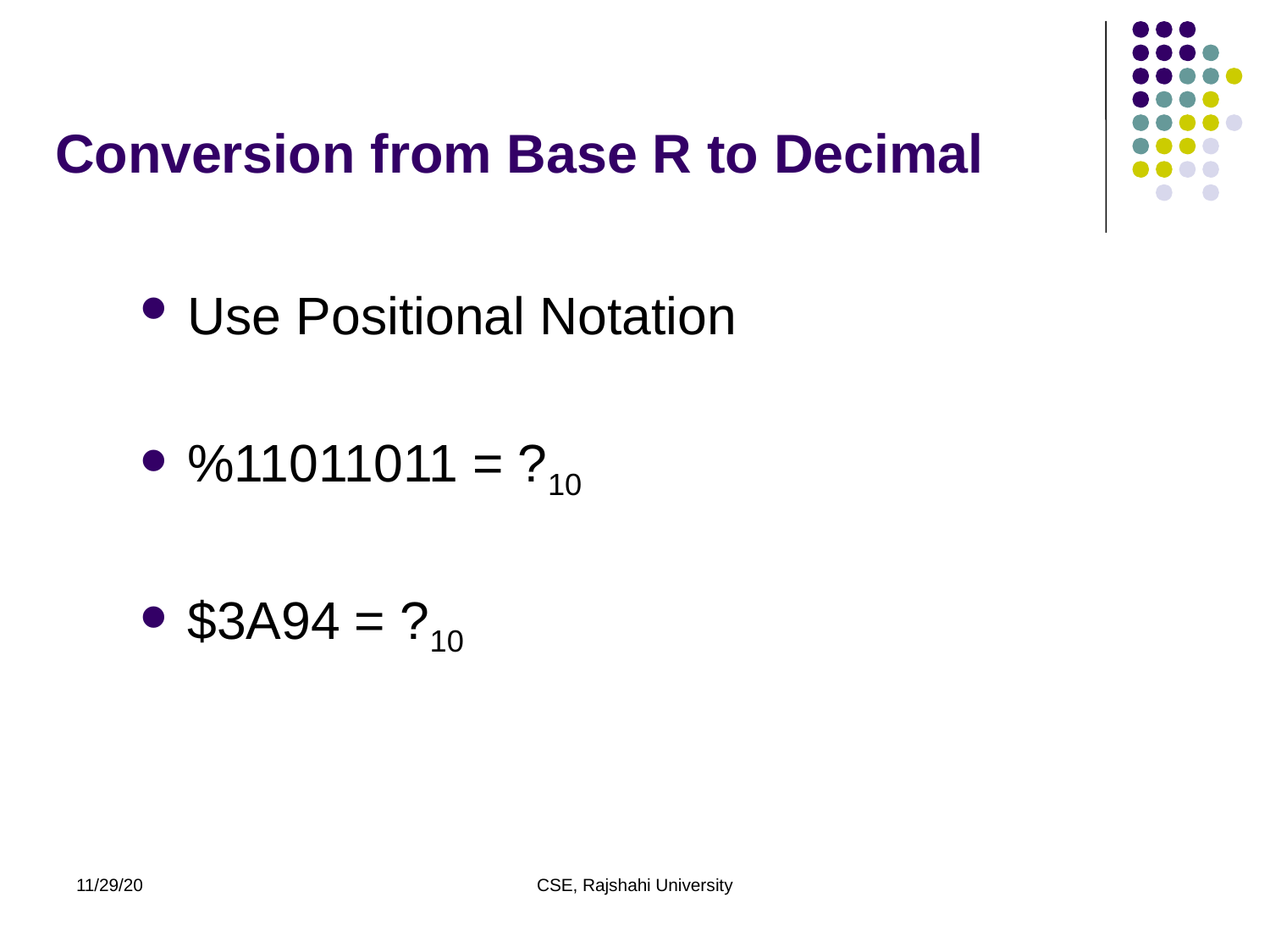

# Conversion from Base R to Decimal
Use Positional Notation

%11011011 = ?10

$3A94 = ?10
11/29/20
CSE, Rajshahi University